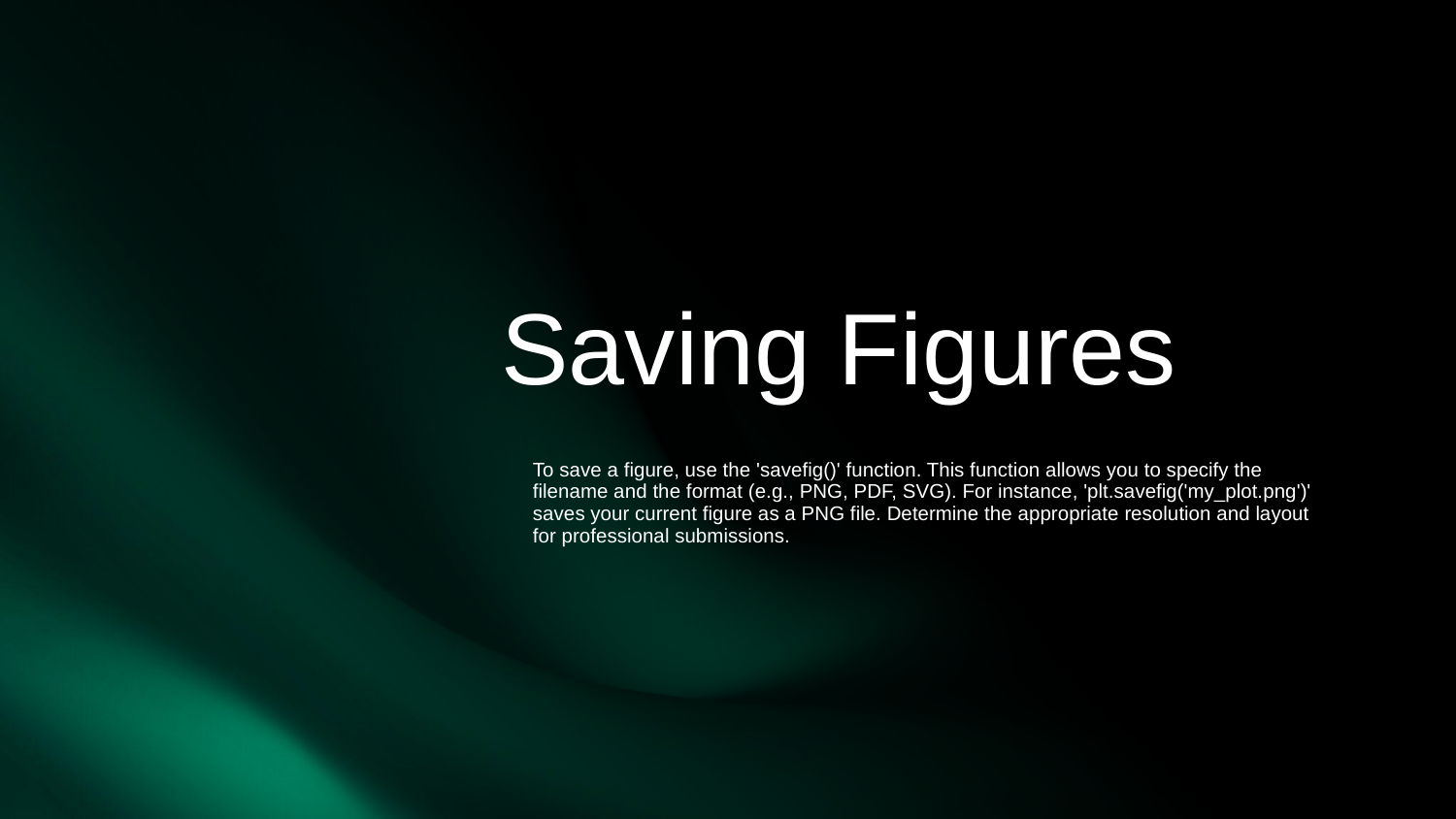

# Saving Figures
To save a figure, use the 'savefig()' function. This function allows you to specify the filename and the format (e.g., PNG, PDF, SVG). For instance, 'plt.savefig('my_plot.png')' saves your current figure as a PNG file. Determine the appropriate resolution and layout for professional submissions.